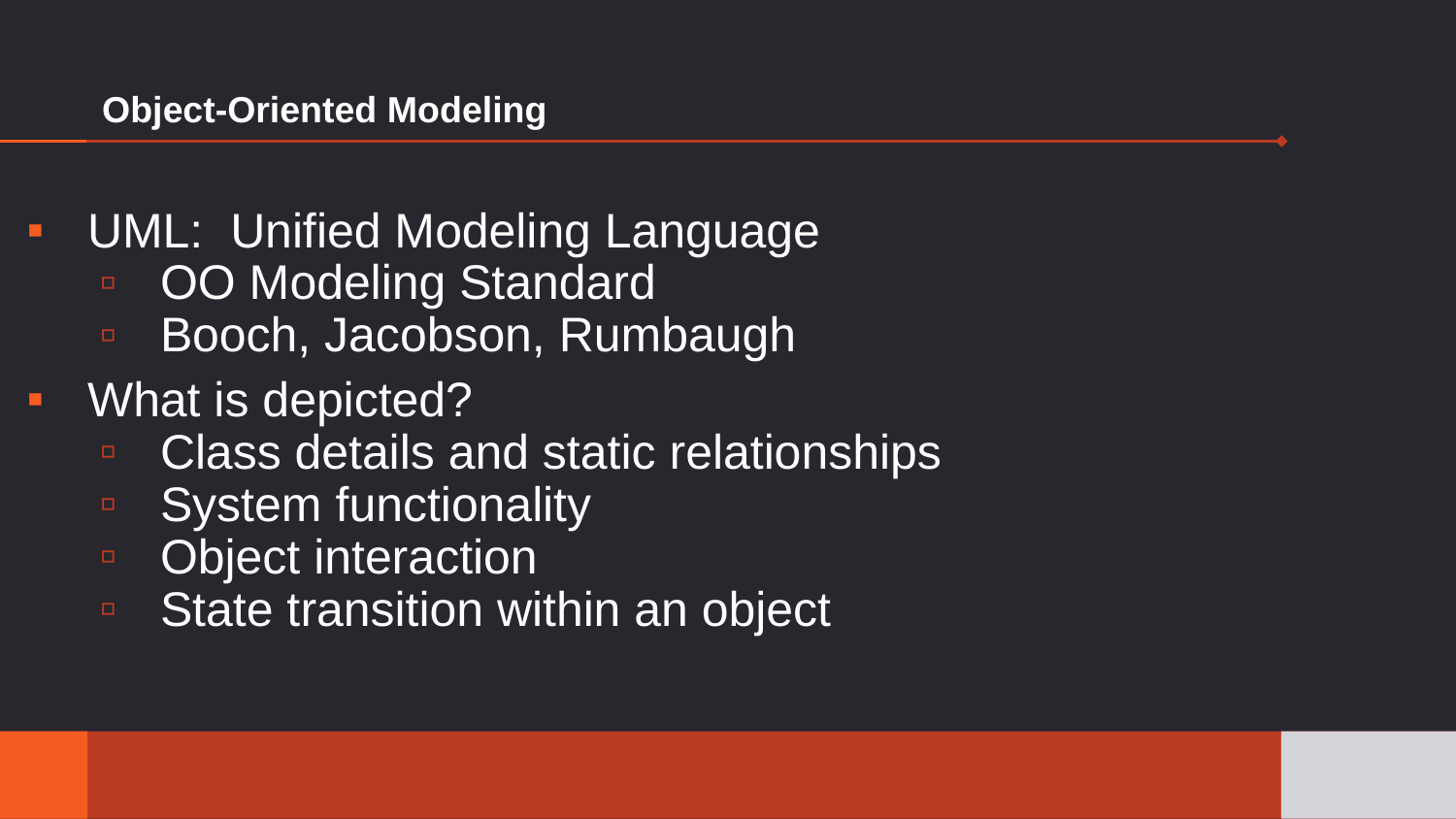

# Object-Oriented Modeling
UML:  Unified Modeling Language
OO Modeling Standard
Booch, Jacobson, Rumbaugh
What is depicted?
Class details and static relationships
System functionality
Object interaction
State transition within an object